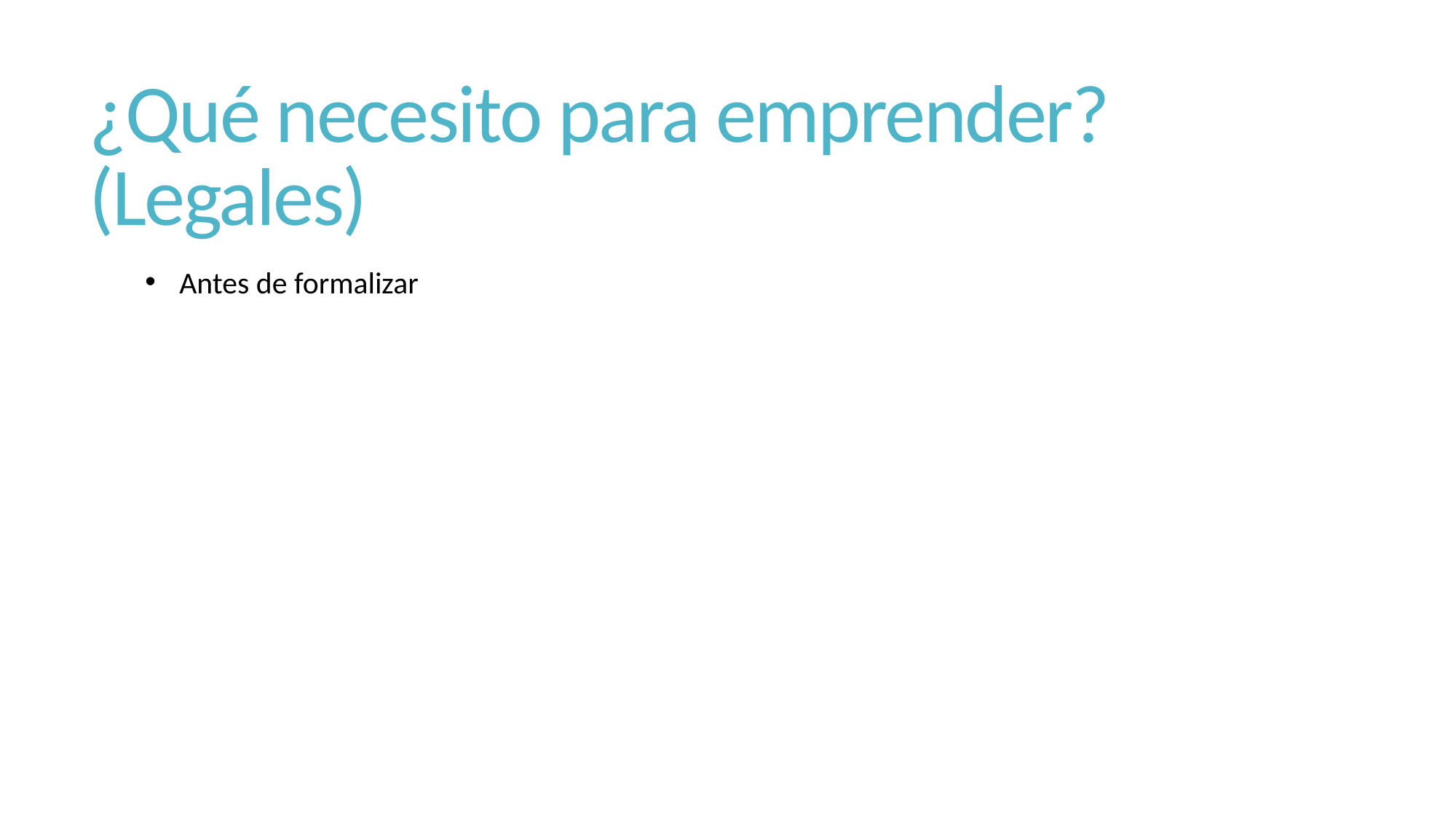

# ¿Qué necesito para emprender?(Legales)
Antes de formalizar